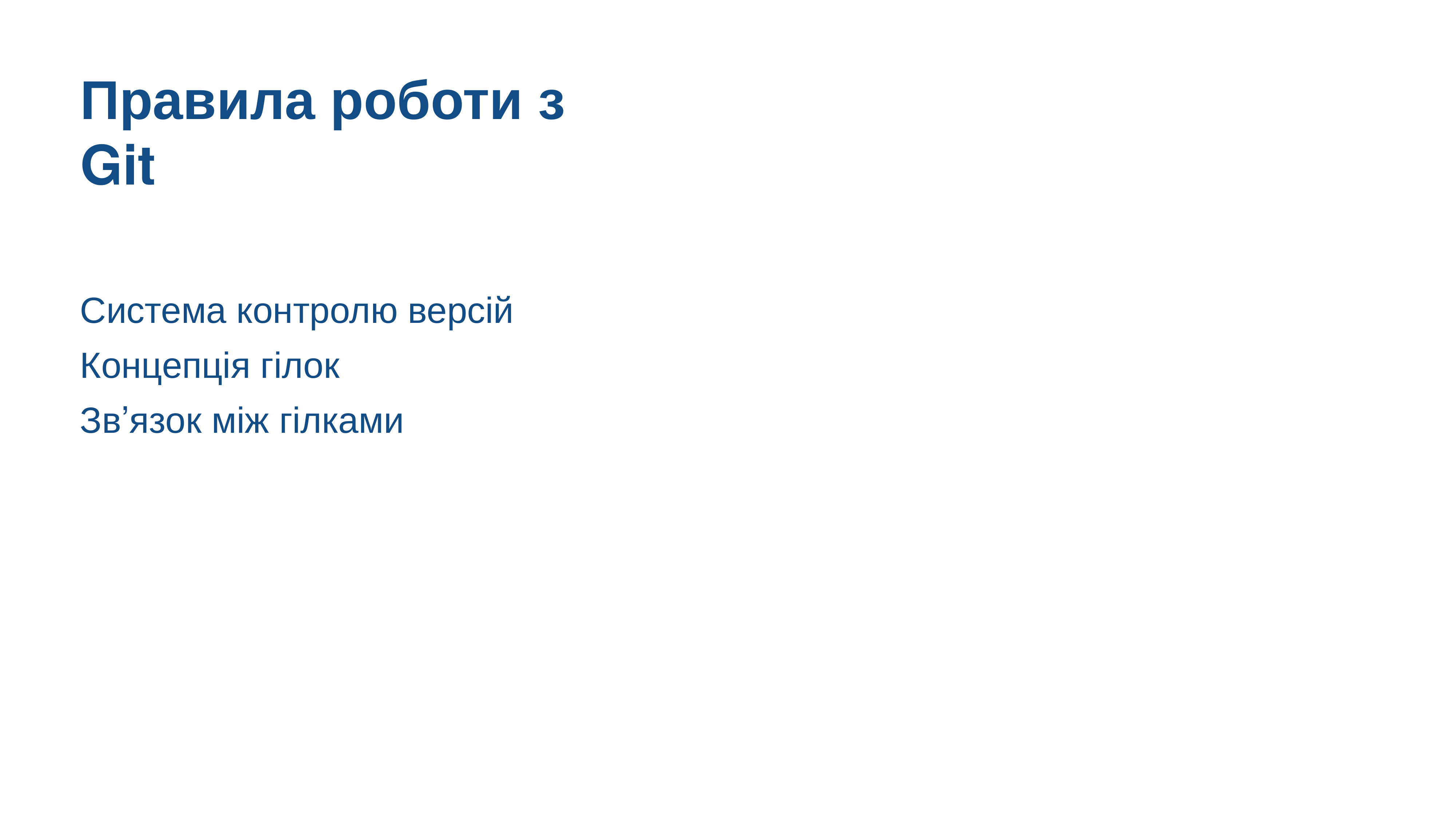

Правила роботи з Git
Система контролю версій
Концепція гілок
Зв’язок між гілками